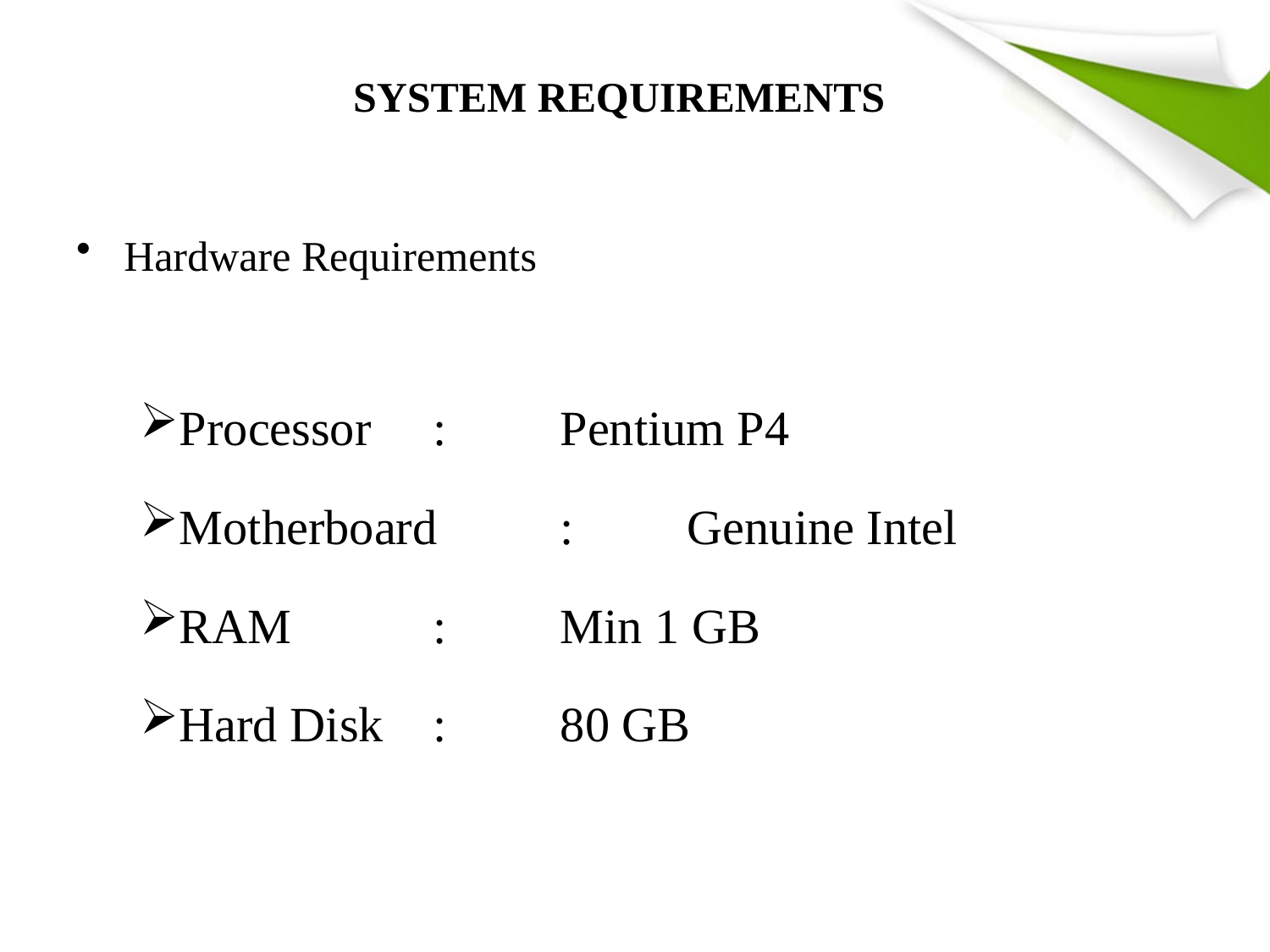

# SYSTEM REQUIREMENTS
Hardware Requirements

Processor	:	Pentium P4
Motherboard	:	Genuine Intel
RAM		:	Min 1 GB
Hard Disk	:	80 GB